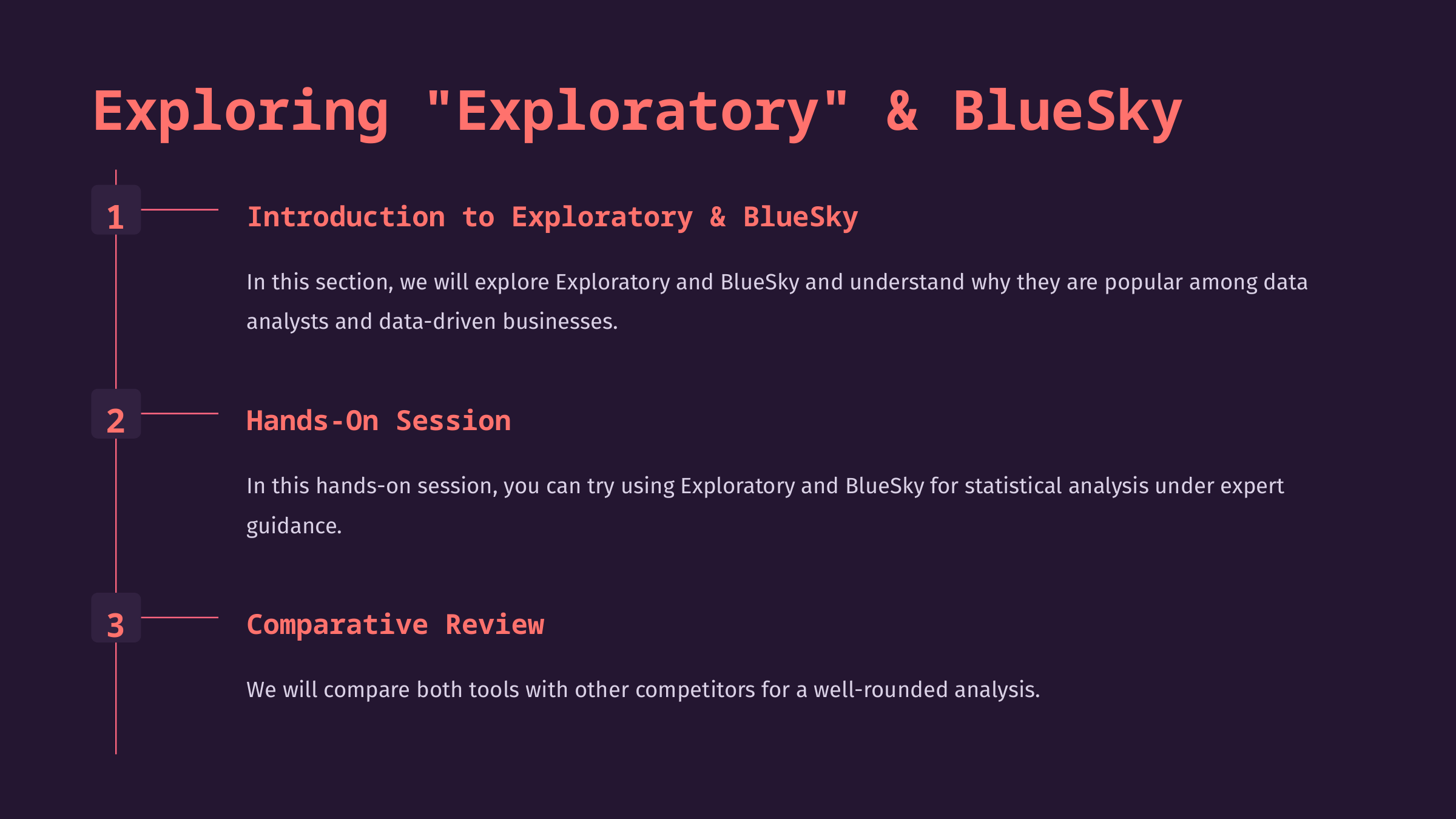

Exploring "Exploratory" & BlueSky

1
Introduction to Exploratory & BlueSky

In this section, we will explore Exploratory and BlueSky and understand why they are popular among data analysts and data-driven businesses.

2
Hands-On Session

In this hands-on session, you can try using Exploratory and BlueSky for statistical analysis under expert guidance.

3
Comparative Review

We will compare both tools with other competitors for a well-rounded analysis.